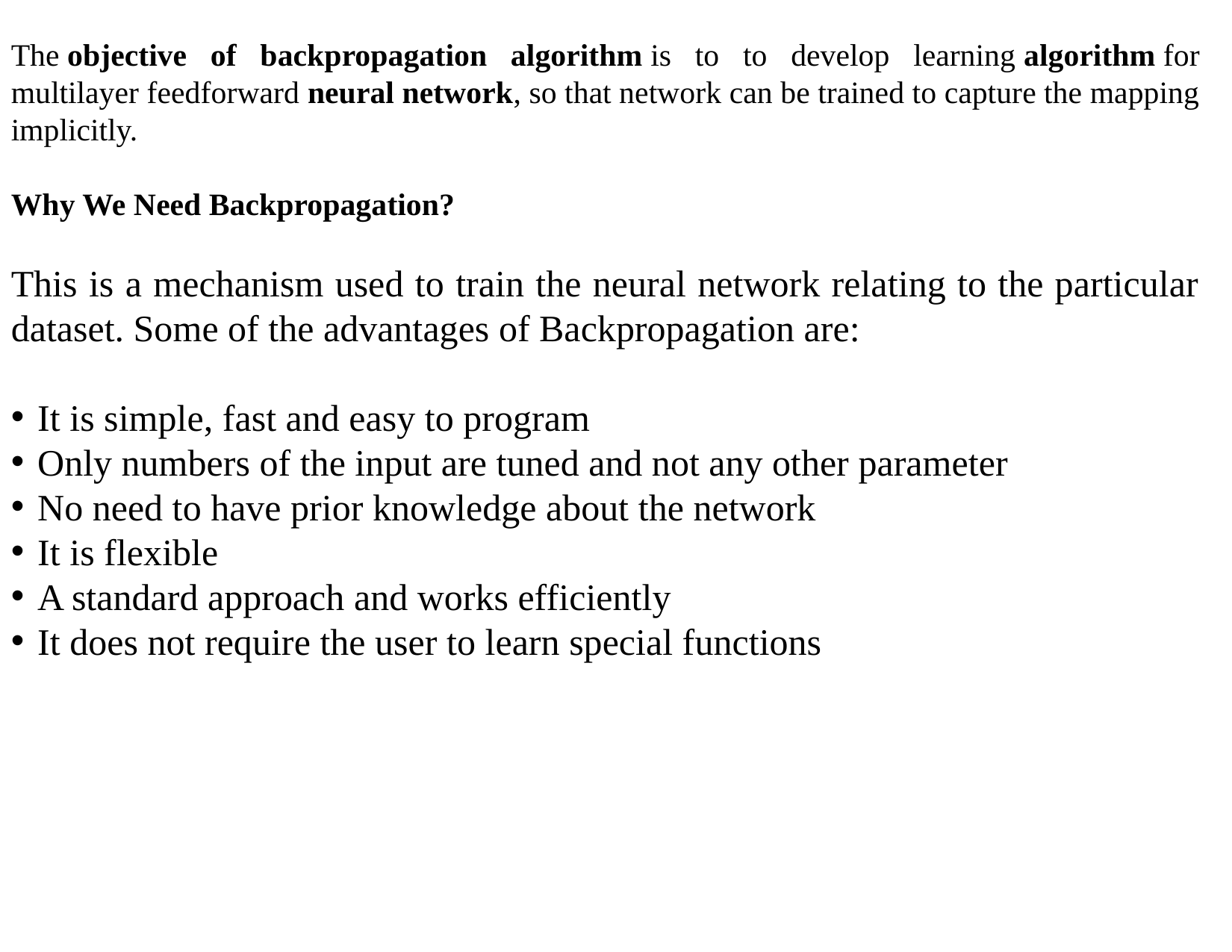

The objective of backpropagation algorithm is to to develop learning algorithm for multilayer feedforward neural network, so that network can be trained to capture the mapping implicitly.

Why We Need Backpropagation?

This is a mechanism used to train the neural network relating to the particular dataset. Some of the advantages of Backpropagation are:

It is simple, fast and easy to program
Only numbers of the input are tuned and not any other parameter
No need to have prior knowledge about the network
It is flexible
A standard approach and works efficiently
It does not require the user to learn special functions